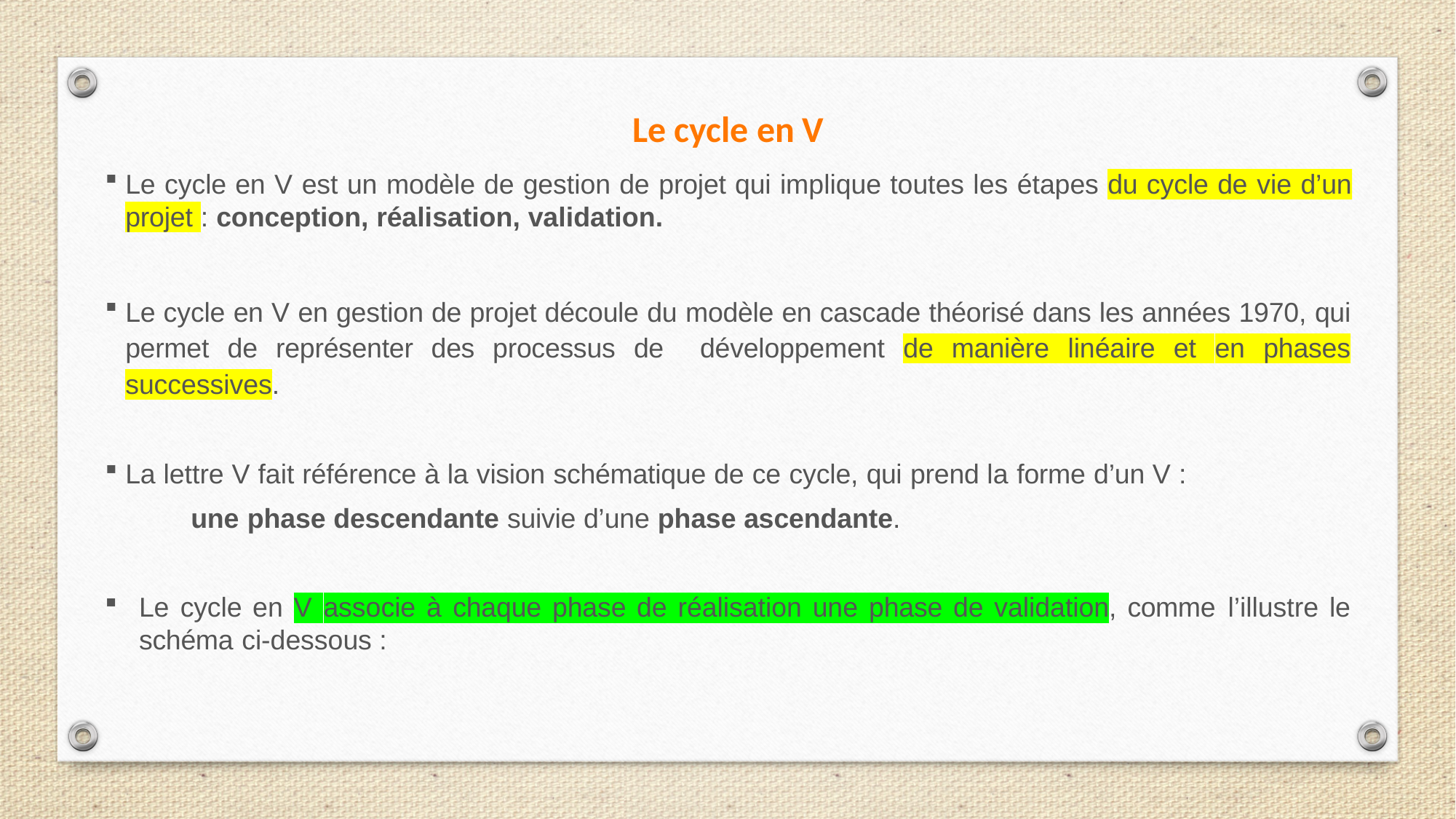

Le cycle en V
Le cycle en V est un modèle de gestion de projet qui implique toutes les étapes du cycle de vie d’un projet : conception, réalisation, validation.

Le cycle en V en gestion de projet découle du modèle en cascade théorisé dans les années 1970, qui permet de représenter des processus de  développement de manière linéaire et en phases successives.

La lettre V fait référence à la vision schématique de ce cycle, qui prend la forme d’un V :
           une phase descendante suivie d’une phase ascendante.

Le cycle en V associe à chaque phase de réalisation une phase de validation, comme l’illustre le schéma ci-dessous :